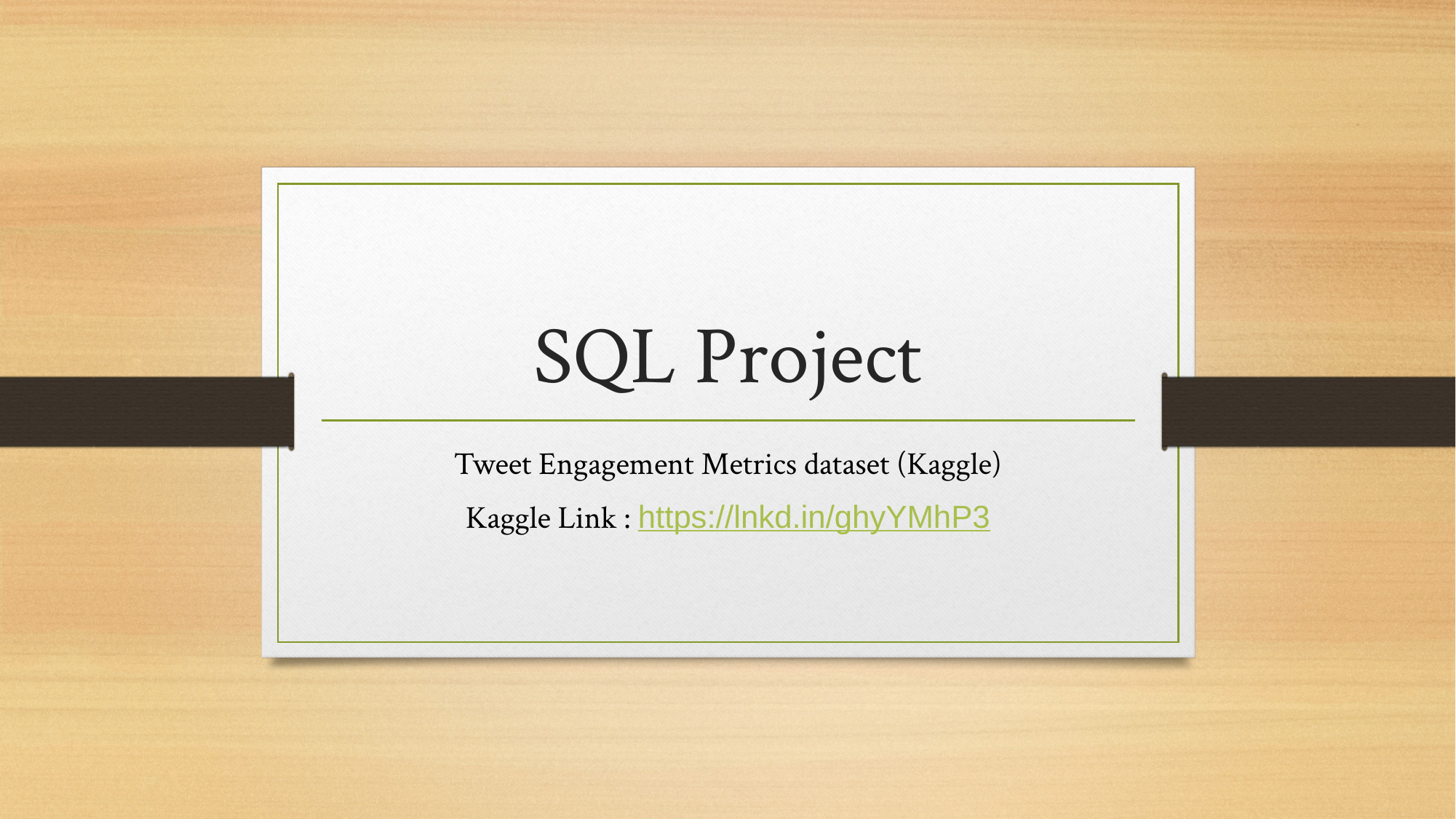

# SQL Project
Tweet Engagement Metrics dataset (Kaggle)
Kaggle Link : https://lnkd.in/ghyYMhP3